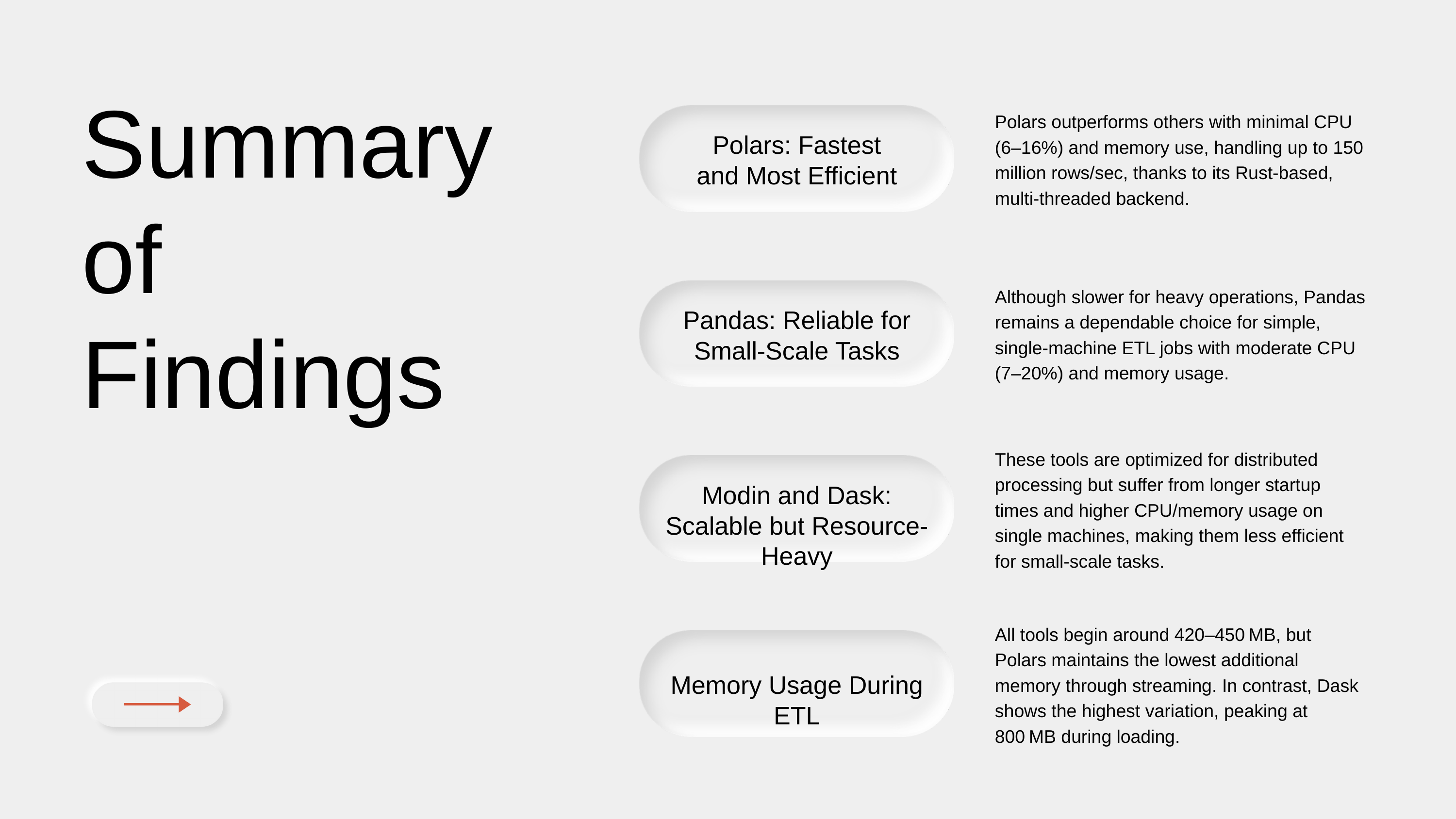

Summary of Findings

Polars outperforms others with minimal CPU (6–16%) and memory use, handling up to 150 million rows/sec, thanks to its Rust-based, multi-threaded backend.
Polars: Fastest and Most Efficient

Although slower for heavy operations, Pandas remains a dependable choice for simple, single-machine ETL jobs with moderate CPU (7–20%) and memory usage.
Pandas: Reliable for Small-Scale Tasks
These tools are optimized for distributed processing but suffer from longer startup times and higher CPU/memory usage on single machines, making them less efficient for small-scale tasks.

Modin and Dask: Scalable but Resource-Heavy
All tools begin around 420–450 MB, but Polars maintains the lowest additional memory through streaming. In contrast, Dask shows the highest variation, peaking at 800 MB during loading.

Memory Usage During ETL